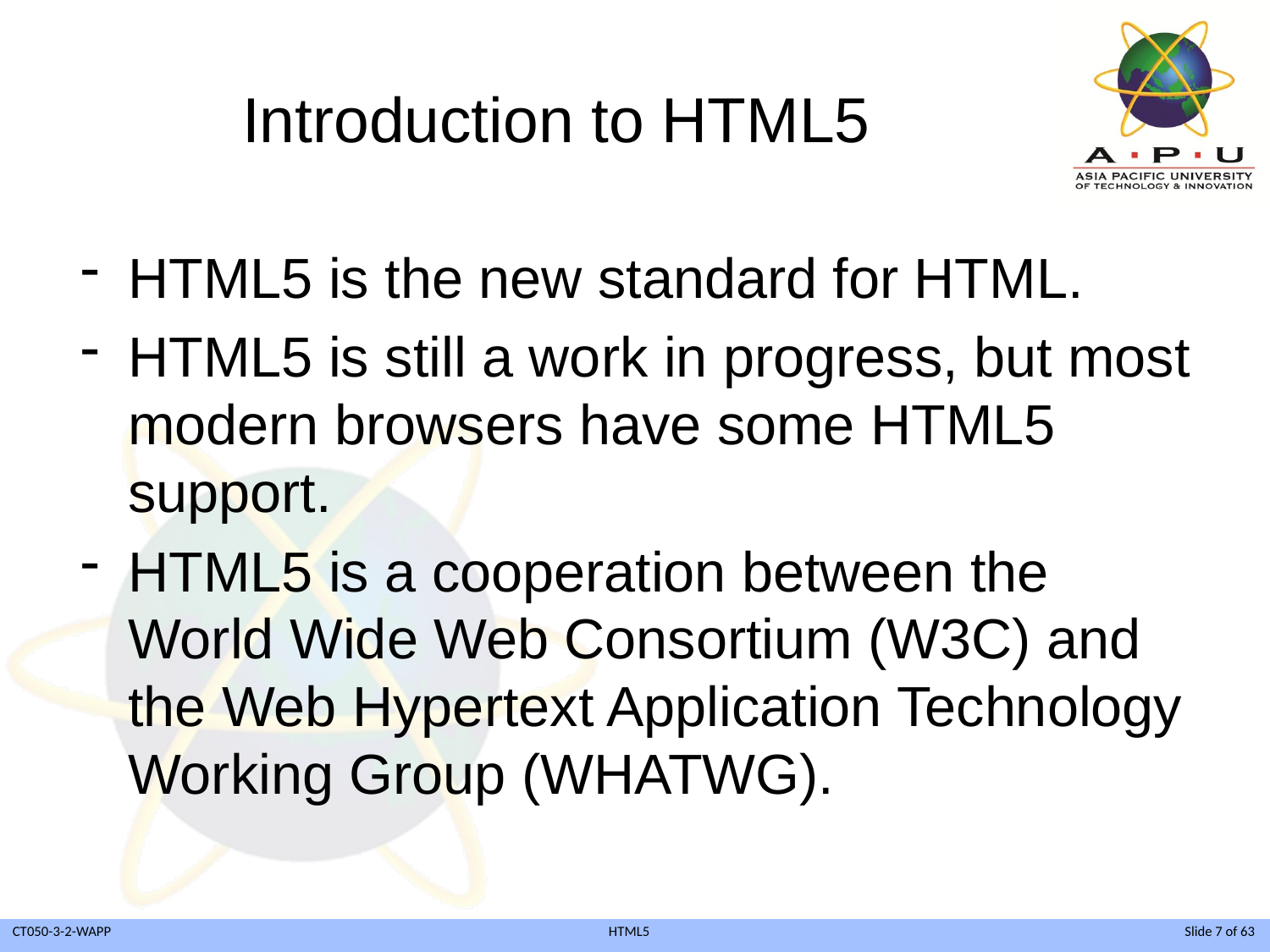

# Introduction to HTML5
HTML5 is the new standard for HTML.
HTML5 is still a work in progress, but most modern browsers have some HTML5 support.
HTML5 is a cooperation between the World Wide Web Consortium (W3C) and the Web Hypertext Application Technology Working Group (WHATWG).